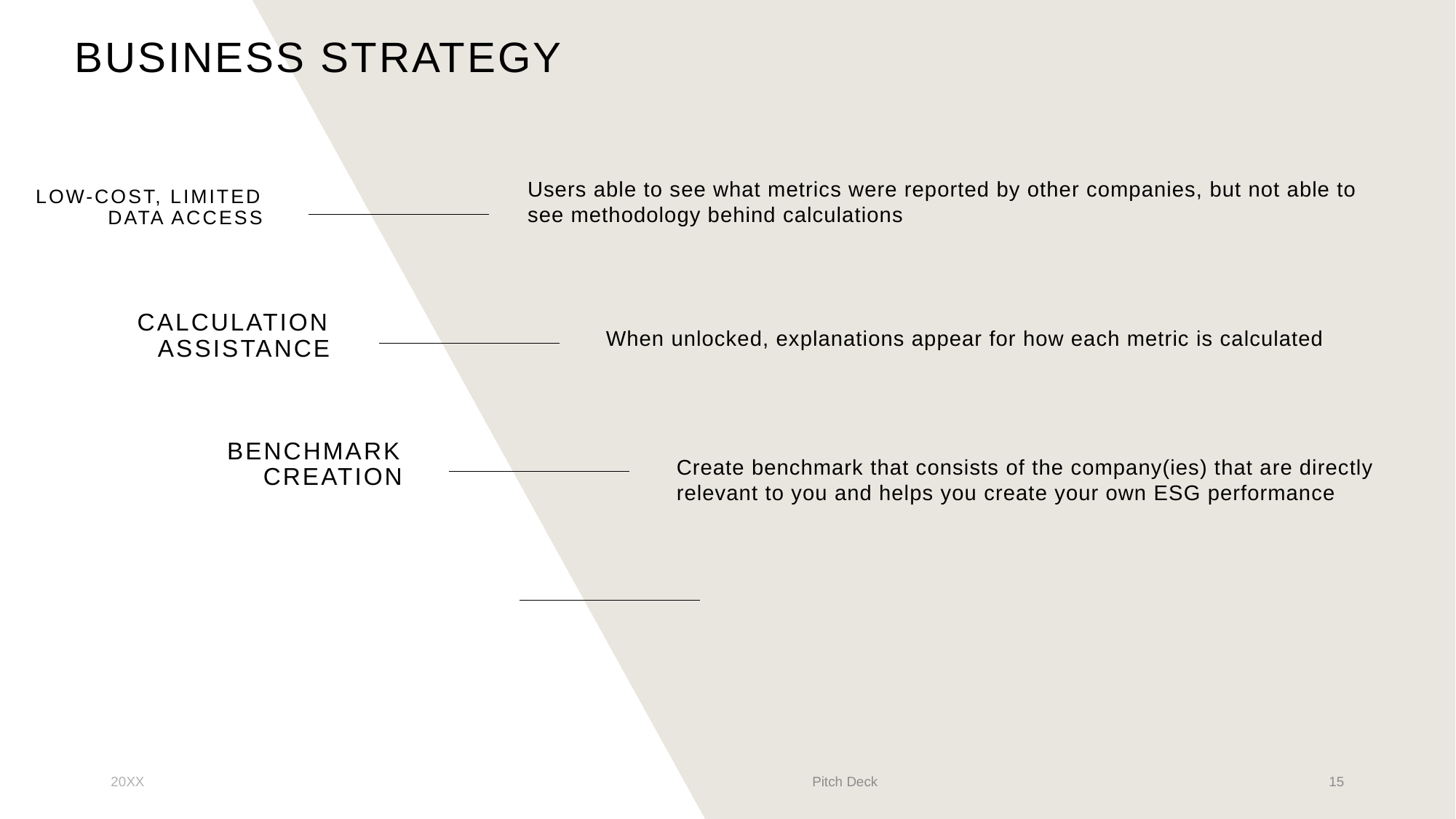

# Business strategy
Users able to see what metrics were reported by other companies, but not able to see methodology behind calculations

Low-cost, limited data access
Calculation assistance
When unlocked, explanations appear for how each metric is calculated

Benchmark creation
Create benchmark that consists of the company(ies) that are directly relevant to you and helps you create your own ESG performance

20XX
Pitch Deck
15